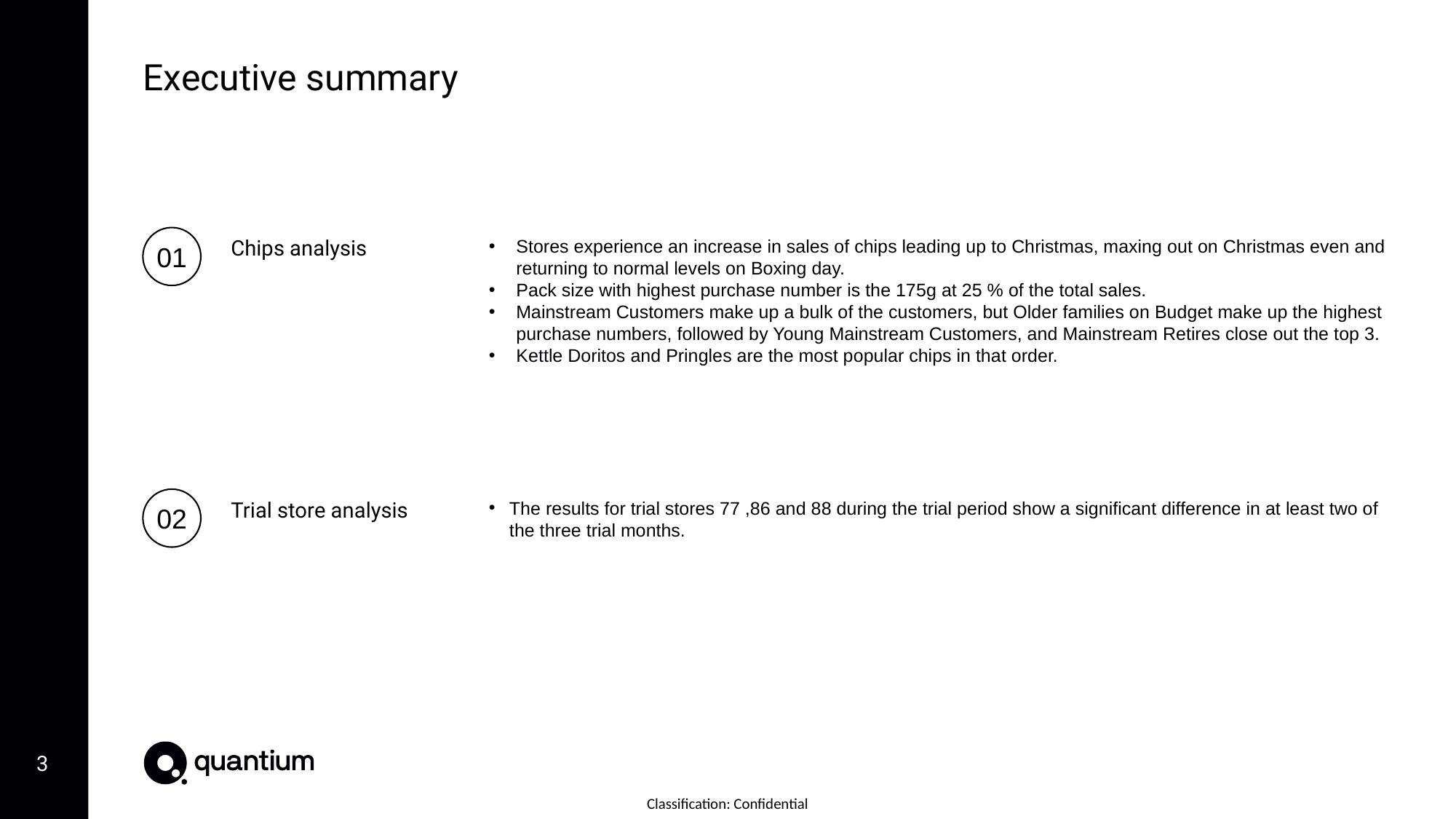

Executive summary
01
Chips analysis
Stores experience an increase in sales of chips leading up to Christmas, maxing out on Christmas even and returning to normal levels on Boxing day.
Pack size with highest purchase number is the 175g at 25 % of the total sales.
Mainstream Customers make up a bulk of the customers, but Older families on Budget make up the highest purchase numbers, followed by Young Mainstream Customers, and Mainstream Retires close out the top 3.
Kettle Doritos and Pringles are the most popular chips in that order.
02
The results for trial stores 77 ,86 and 88 during the trial period show a significant difference in at least two of the three trial months.
Trial store analysis